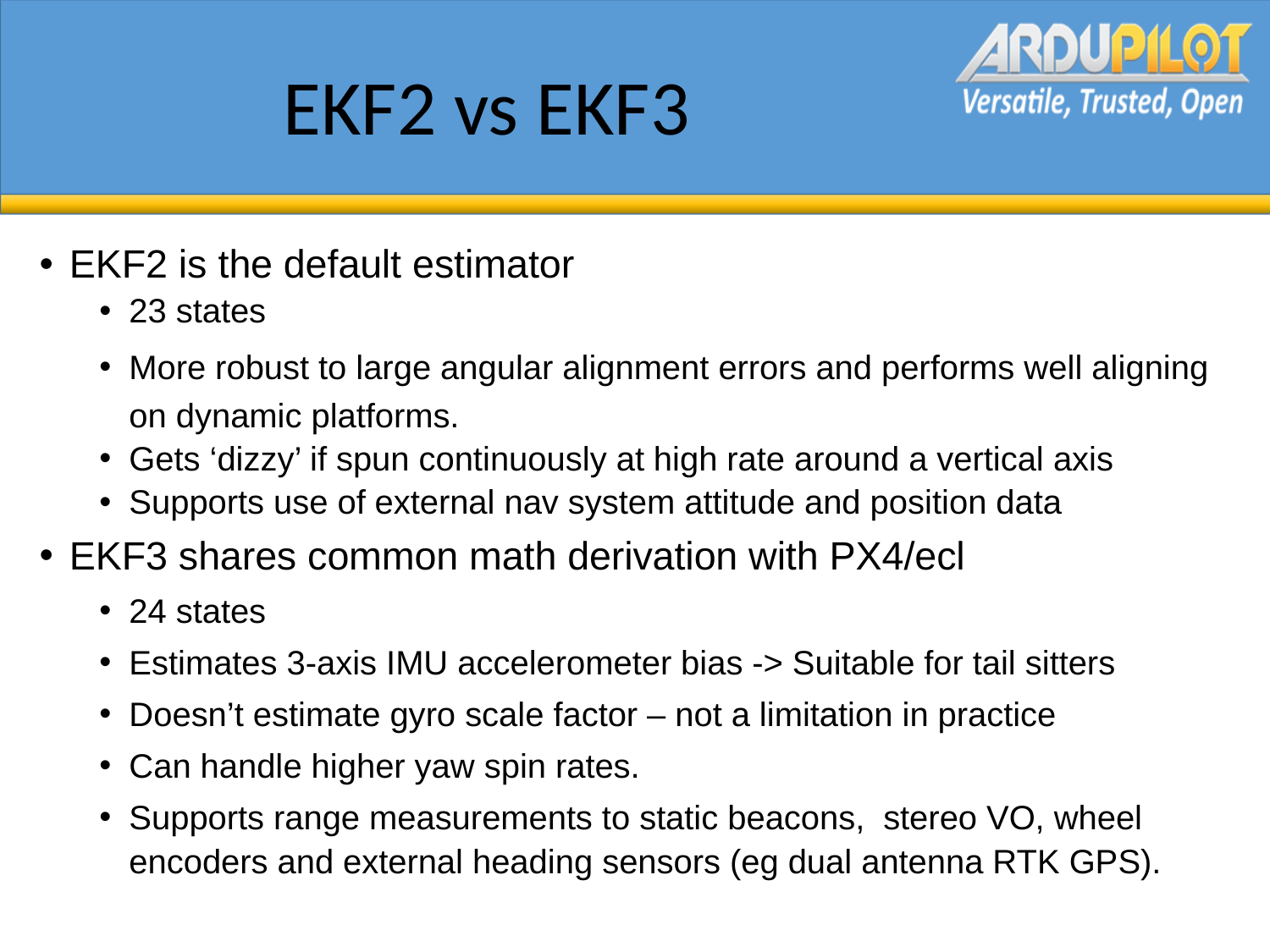

# EKF2 vs EKF3
EKF2 is the default estimator
23 states
More robust to large angular alignment errors and performs well aligning on dynamic platforms.
Gets ‘dizzy’ if spun continuously at high rate around a vertical axis
Supports use of external nav system attitude and position data
EKF3 shares common math derivation with PX4/ecl
24 states
Estimates 3-axis IMU accelerometer bias -> Suitable for tail sitters
Doesn’t estimate gyro scale factor – not a limitation in practice
Can handle higher yaw spin rates.
Supports range measurements to static beacons,  stereo VO, wheel encoders and external heading sensors (eg dual antenna RTK GPS).